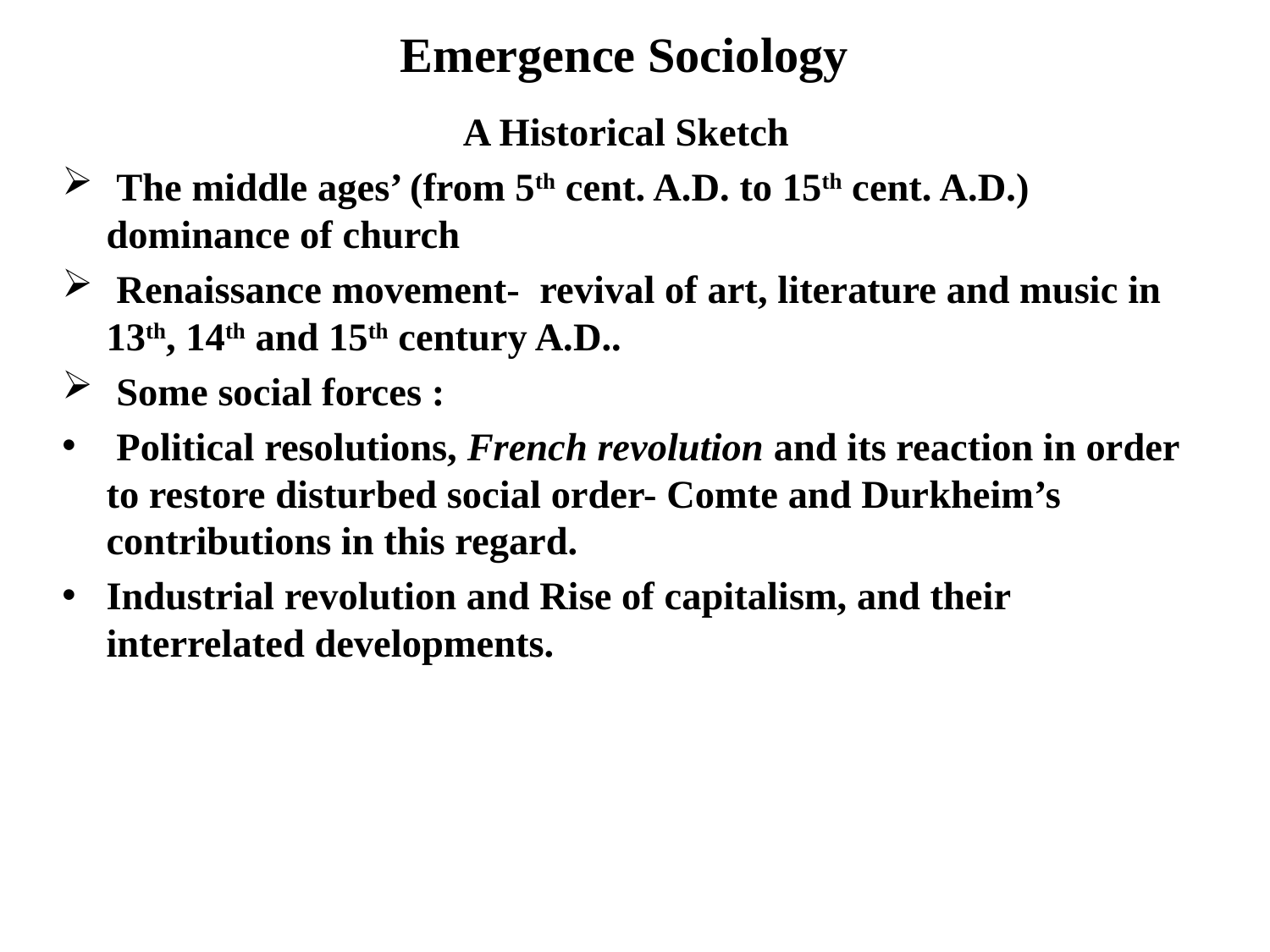

# Emergence Sociology
A Historical Sketch
 The middle ages’ (from 5th cent. A.D. to 15th cent. A.D.) dominance of church
 Renaissance movement-  revival of art, literature and music in 13th, 14th and 15th century A.D..
 Some social forces :
 Political resolutions, French revolution and its reaction in order to restore disturbed social order- Comte and Durkheim’s contributions in this regard.
Industrial revolution and Rise of capitalism, and their interrelated developments.